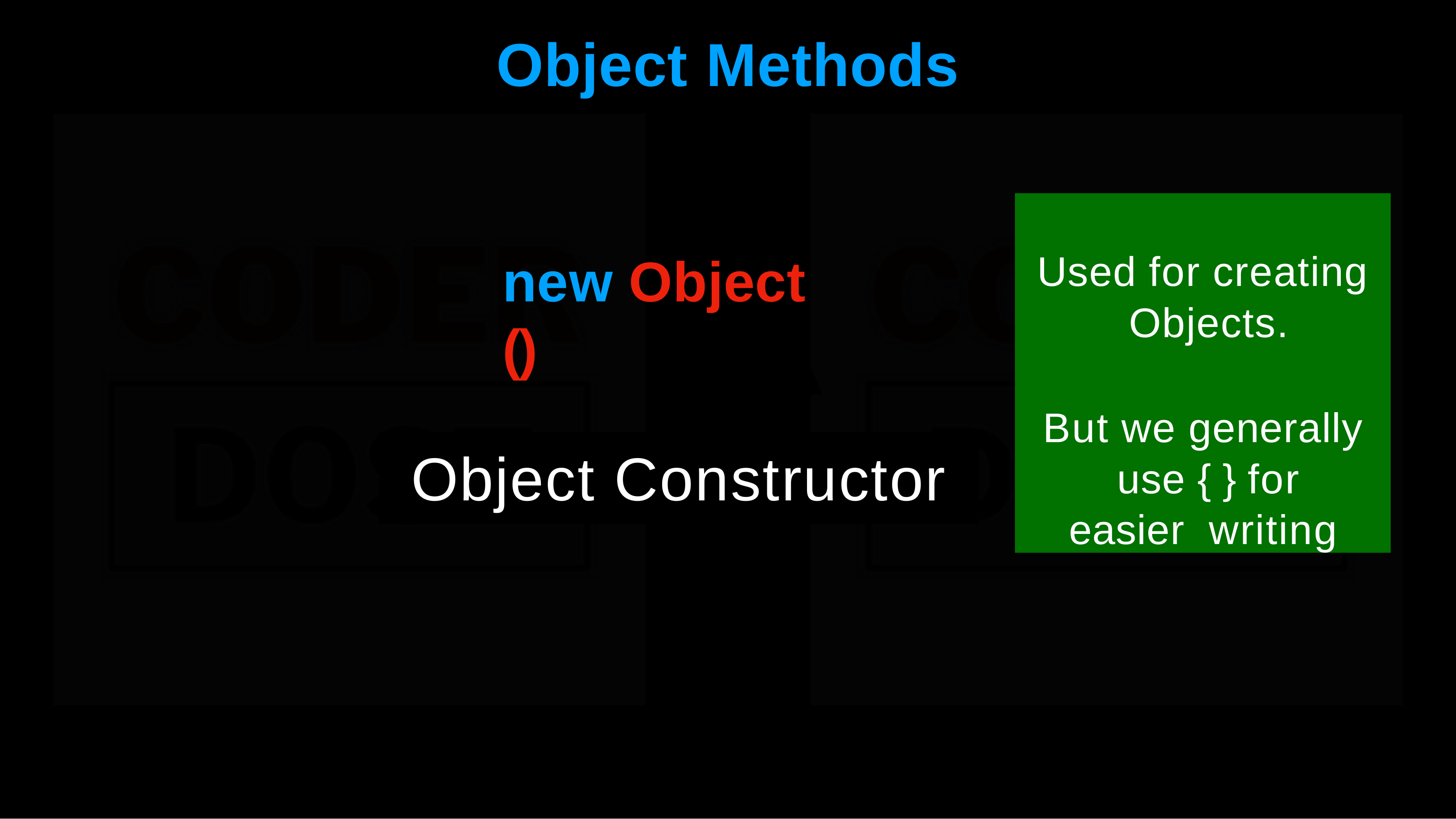

# Object	Methods

Used for creating  Objects.

But we generally  use { } for easier  writing
new Object ()

Object	Constructor